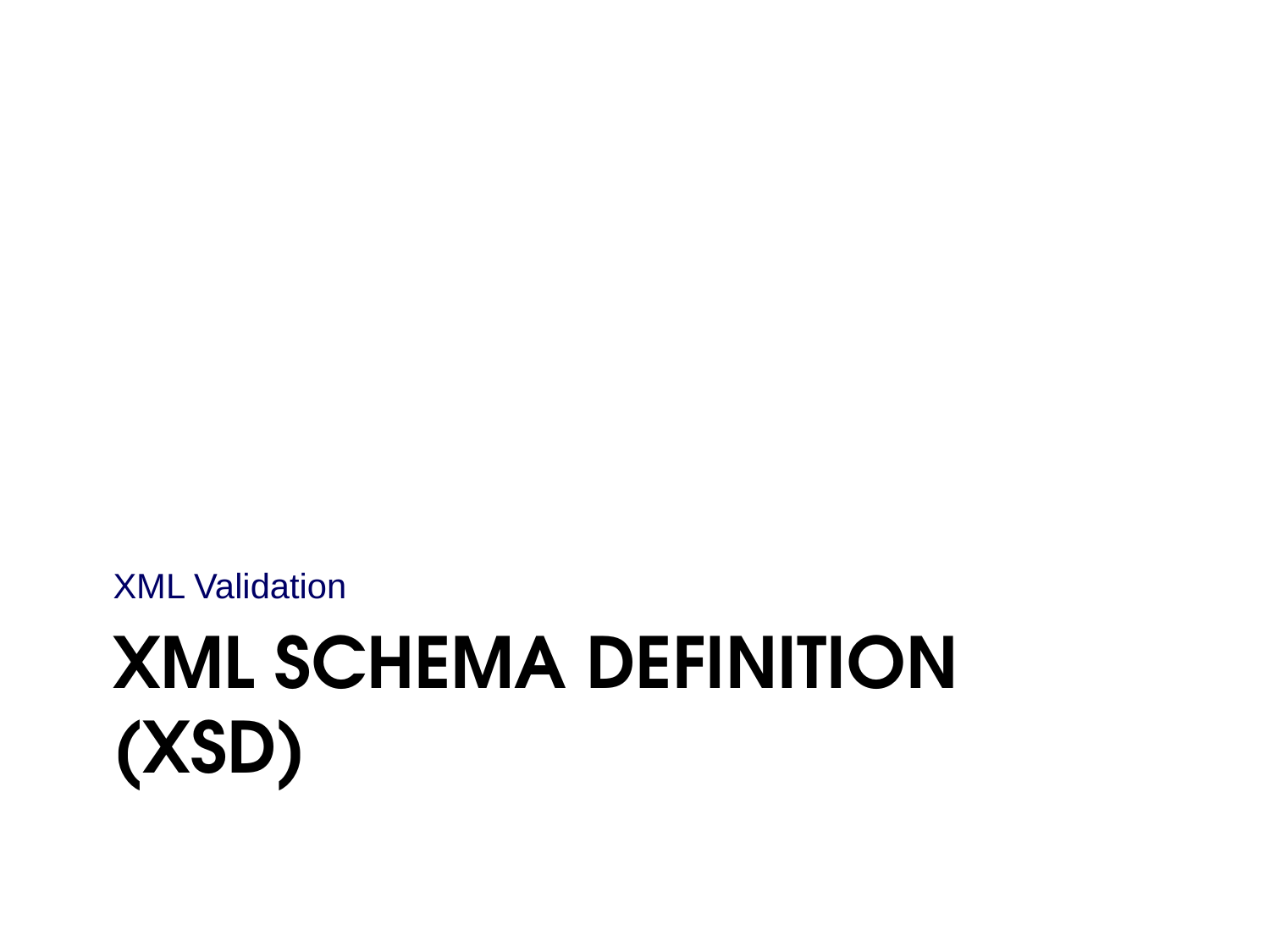

XML Validation
# XML Schema Definition (XSD)